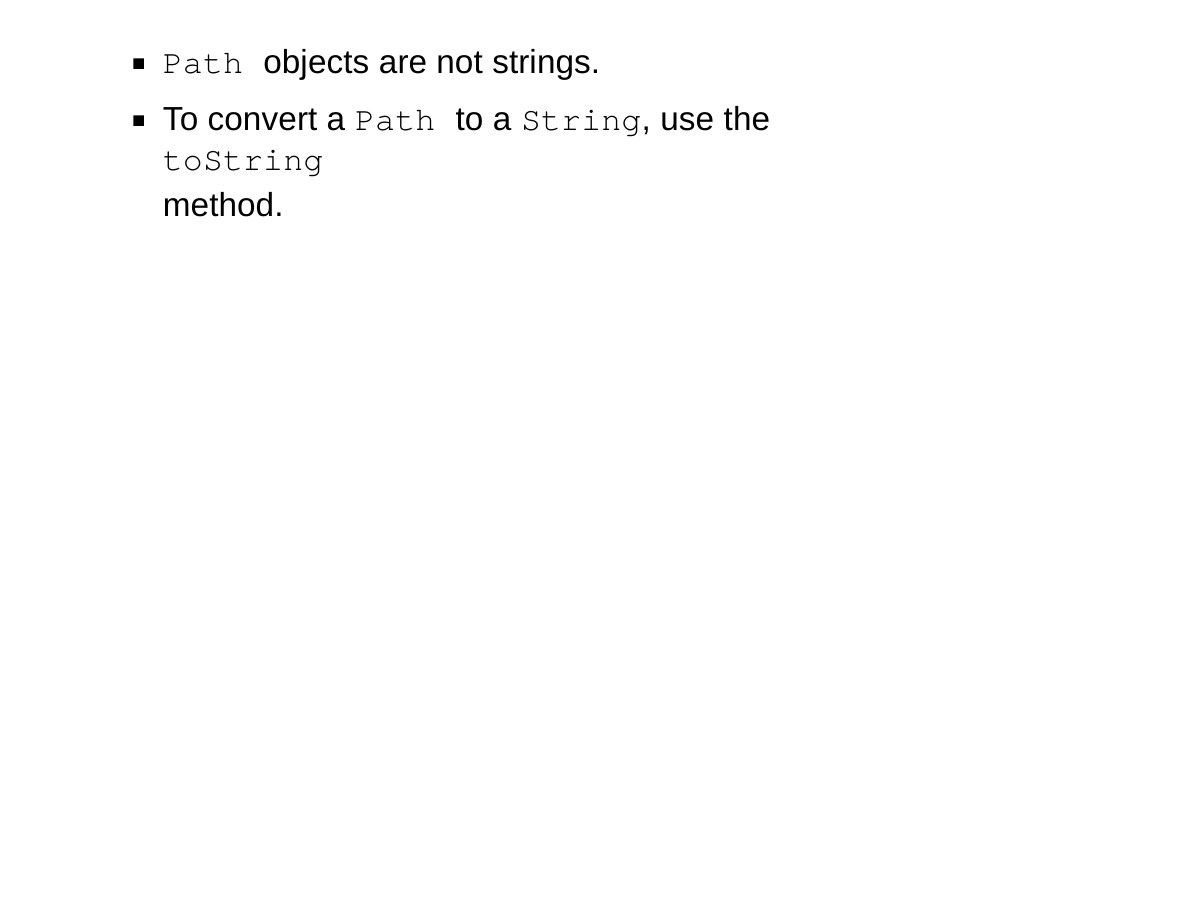

Path objects are not strings.
To convert a Path to a String, use the toString
method.